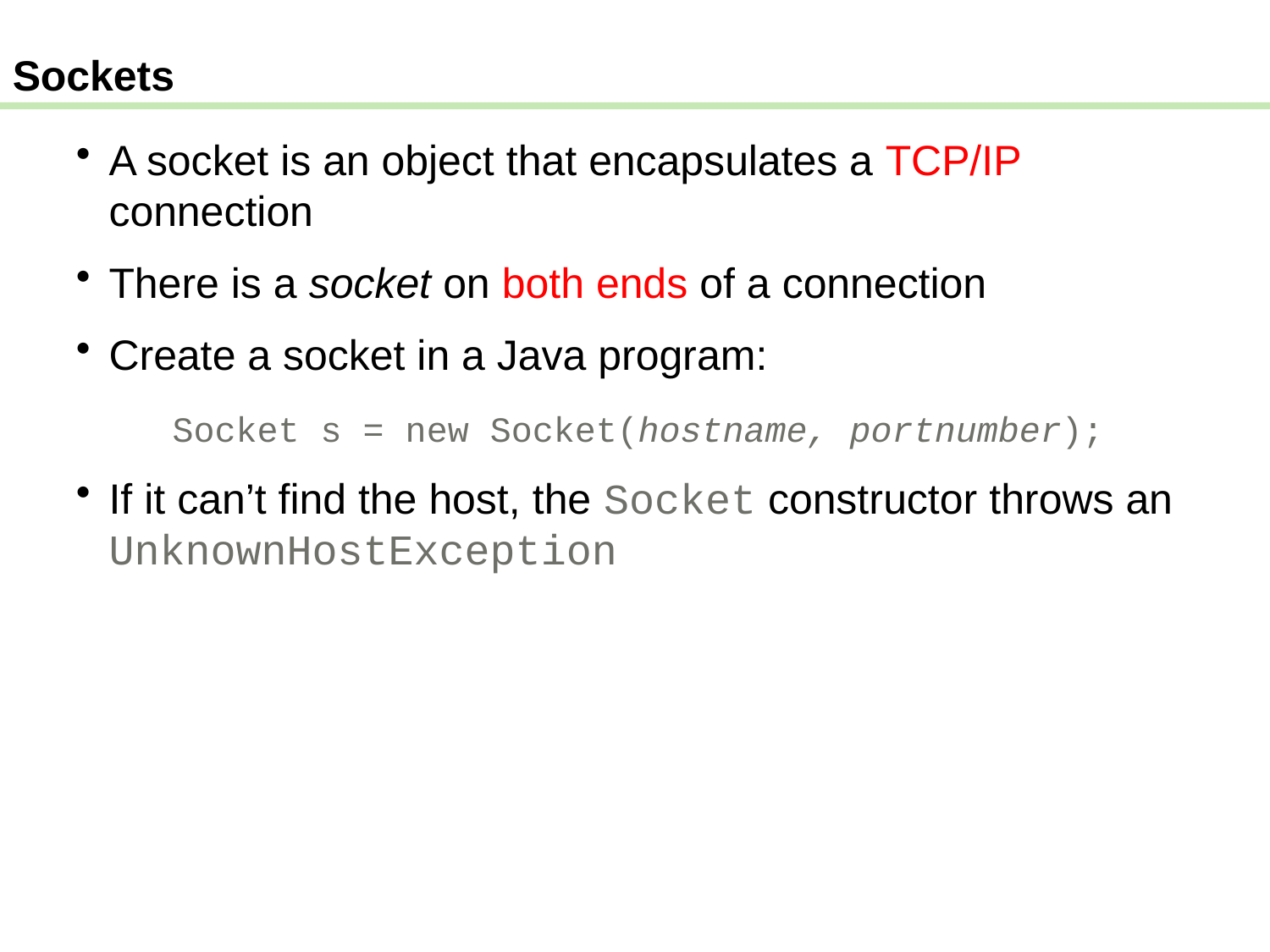

Sockets
A socket is an object that encapsulates a TCP/IP connection
There is a socket on both ends of a connection
Create a socket in a Java program:
	Socket s = new Socket(hostname, portnumber);
If it can’t find the host, the Socket constructor throws an UnknownHostException